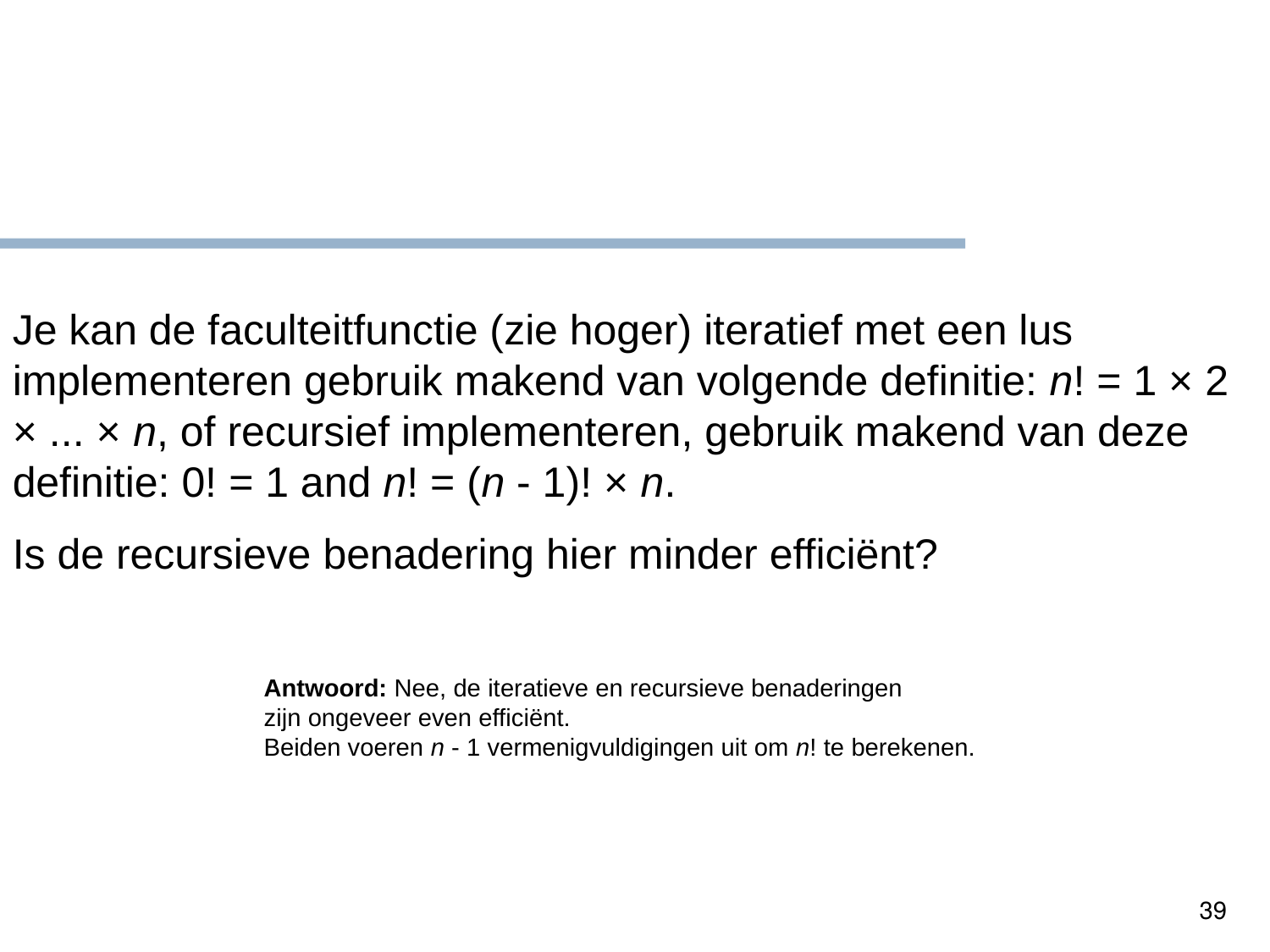

Je kan de faculteitfunctie (zie hoger) iteratief met een lus implementeren gebruik makend van volgende definitie: n! = 1 × 2 × ... × n, of recursief implementeren, gebruik makend van deze definitie: 0! = 1 and n! = (n - 1)! × n.
Is de recursieve benadering hier minder efficiënt?
Antwoord: Nee, de iteratieve en recursieve benaderingen
zijn ongeveer even efficiënt.
Beiden voeren n - 1 vermenigvuldigingen uit om n! te berekenen.

39